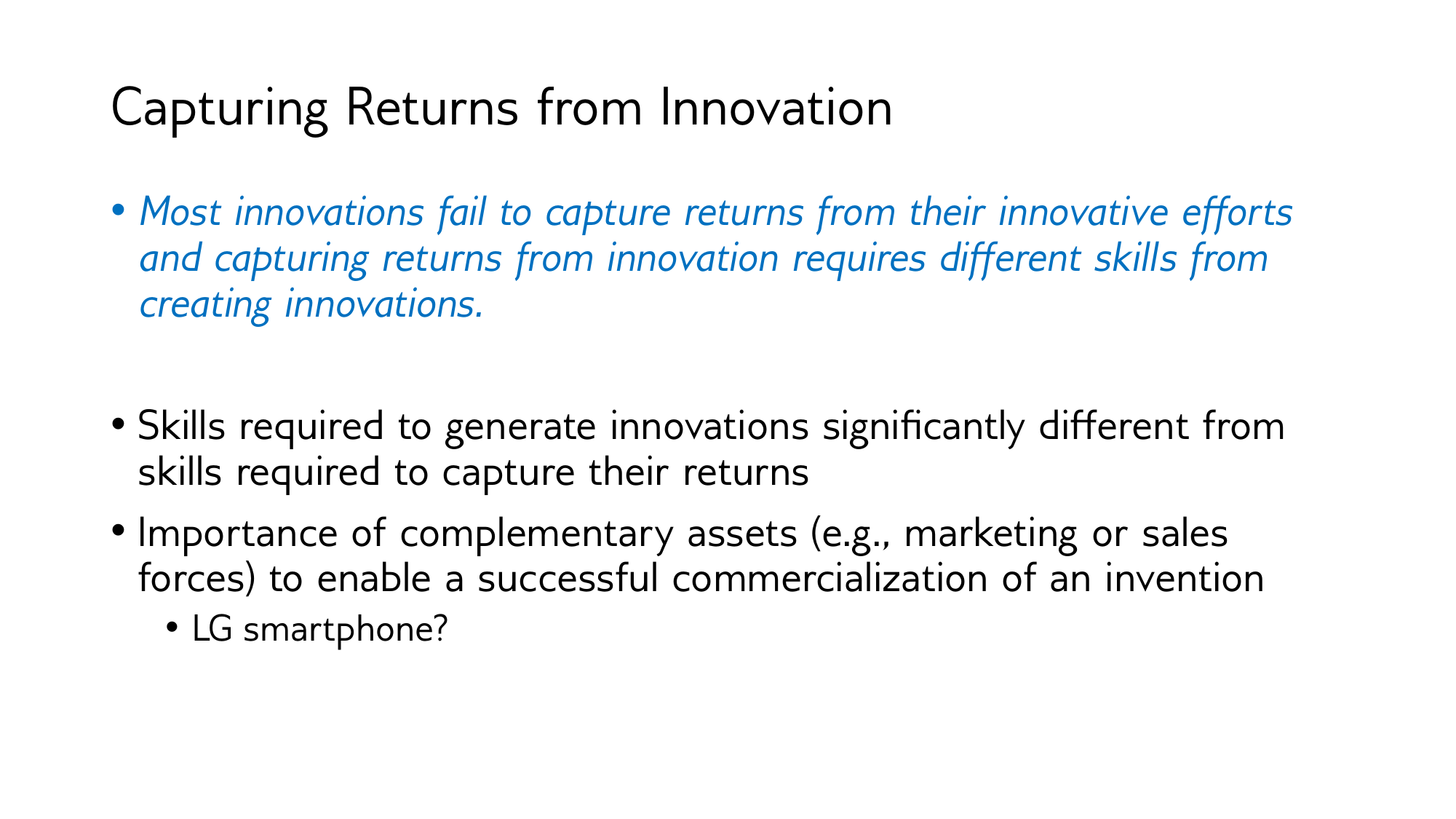

# Capturing Returns from Innovation
Most innovations fail to capture returns from their innovative efforts and capturing returns from innovation requires different skills from creating innovations.

Skills required to generate innovations significantly different from skills required to capture their returns
Importance of complementary assets (e.g., marketing or sales forces) to enable a successful commercialization of an invention
LG smartphone?